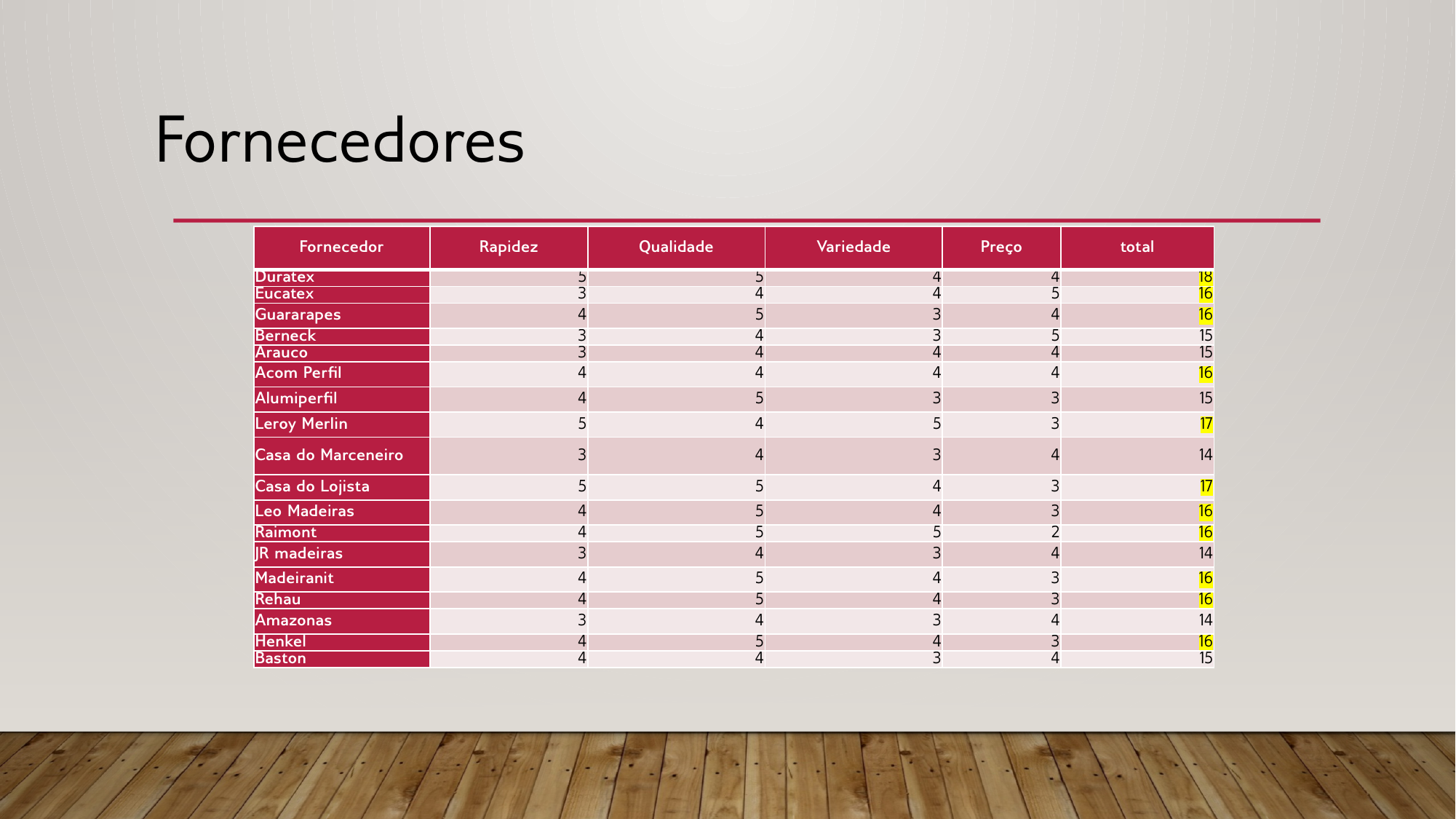

# Fornecedores
| Fornecedor | Rapidez | Qualidade | Variedade | Preço | total |
| --- | --- | --- | --- | --- | --- |
| Duratex | 5 | 5 | 4 | 4 | 18 |
| Eucatex | 3 | 4 | 4 | 5 | 16 |
| Guararapes | 4 | 5 | 3 | 4 | 16 |
| Berneck | 3 | 4 | 3 | 5 | 15 |
| Arauco | 3 | 4 | 4 | 4 | 15 |
| Acom Perfil | 4 | 4 | 4 | 4 | 16 |
| Alumiperfil | 4 | 5 | 3 | 3 | 15 |
| Leroy Merlin | 5 | 4 | 5 | 3 | 17 |
| Casa do Marceneiro | 3 | 4 | 3 | 4 | 14 |
| Casa do Lojista | 5 | 5 | 4 | 3 | 17 |
| Leo Madeiras | 4 | 5 | 4 | 3 | 16 |
| Raimont | 4 | 5 | 5 | 2 | 16 |
| JR madeiras | 3 | 4 | 3 | 4 | 14 |
| Madeiranit | 4 | 5 | 4 | 3 | 16 |
| Rehau | 4 | 5 | 4 | 3 | 16 |
| Amazonas | 3 | 4 | 3 | 4 | 14 |
| Henkel | 4 | 5 | 4 | 3 | 16 |
| Baston | 4 | 4 | 3 | 4 | 15 |